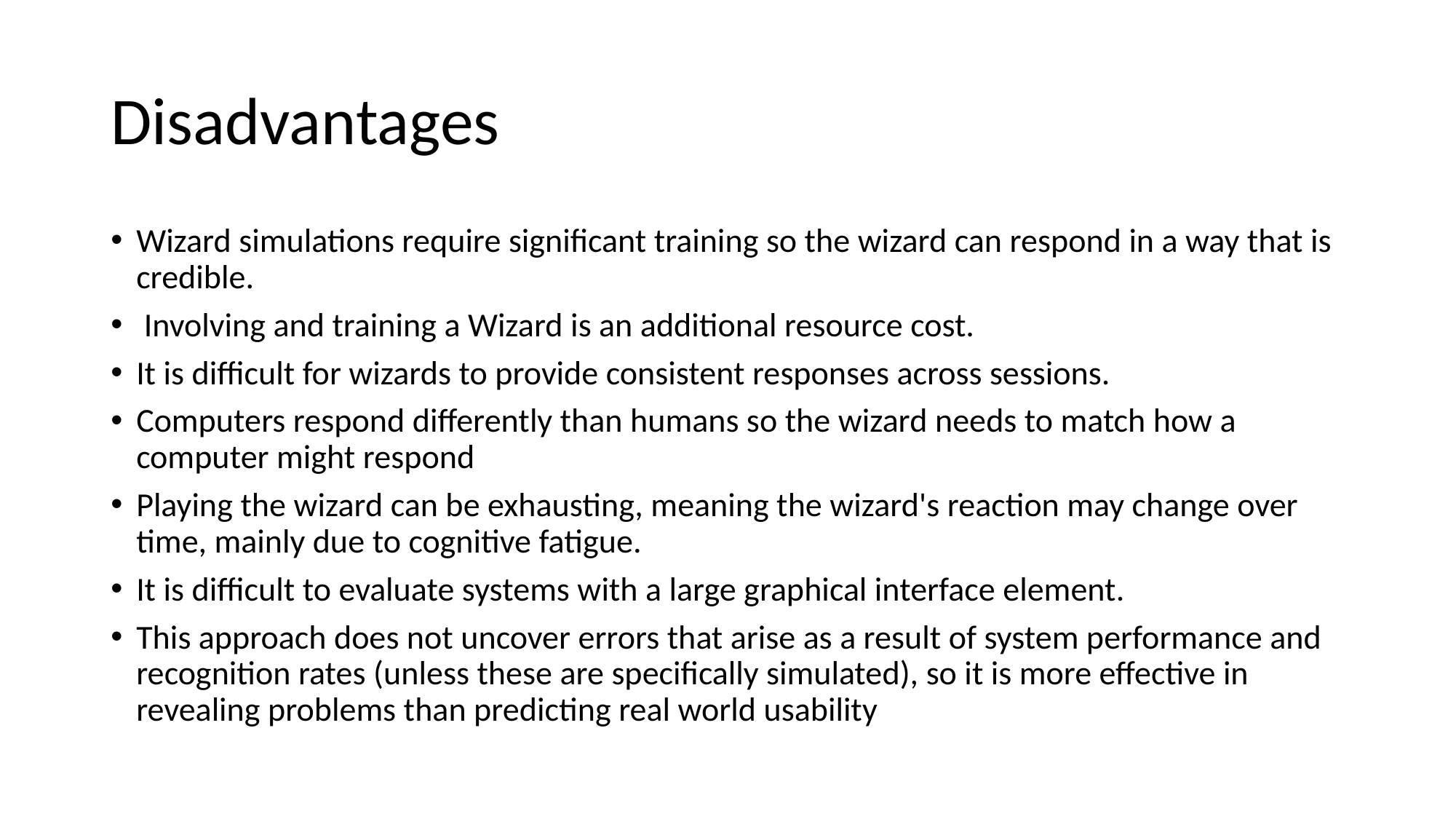

# Disadvantages
Wizard simulations require significant training so the wizard can respond in a way that is credible.
 Involving and training a Wizard is an additional resource cost.
It is difficult for wizards to provide consistent responses across sessions.
Computers respond differently than humans so the wizard needs to match how a computer might respond
Playing the wizard can be exhausting, meaning the wizard's reaction may change over time, mainly due to cognitive fatigue.
It is difficult to evaluate systems with a large graphical interface element.
This approach does not uncover errors that arise as a result of system performance and recognition rates (unless these are specifically simulated), so it is more effective in revealing problems than predicting real world usability